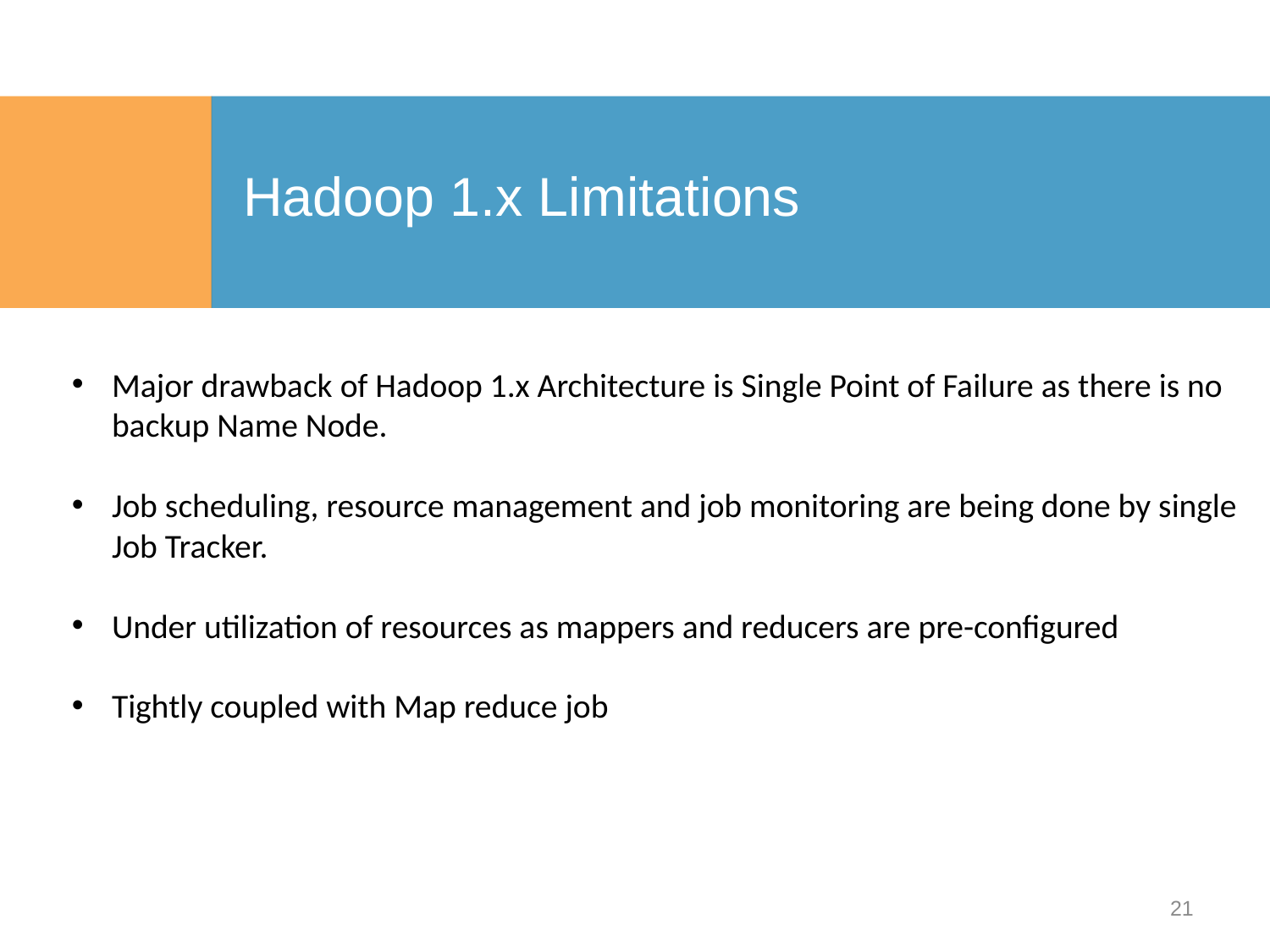

# Hadoop 1.x Limitations
Major drawback of Hadoop 1.x Architecture is Single Point of Failure as there is no backup Name Node.

Job scheduling, resource management and job monitoring are being done by single Job Tracker.

Under utilization of resources as mappers and reducers are pre-configured

Tightly coupled with Map reduce job
21